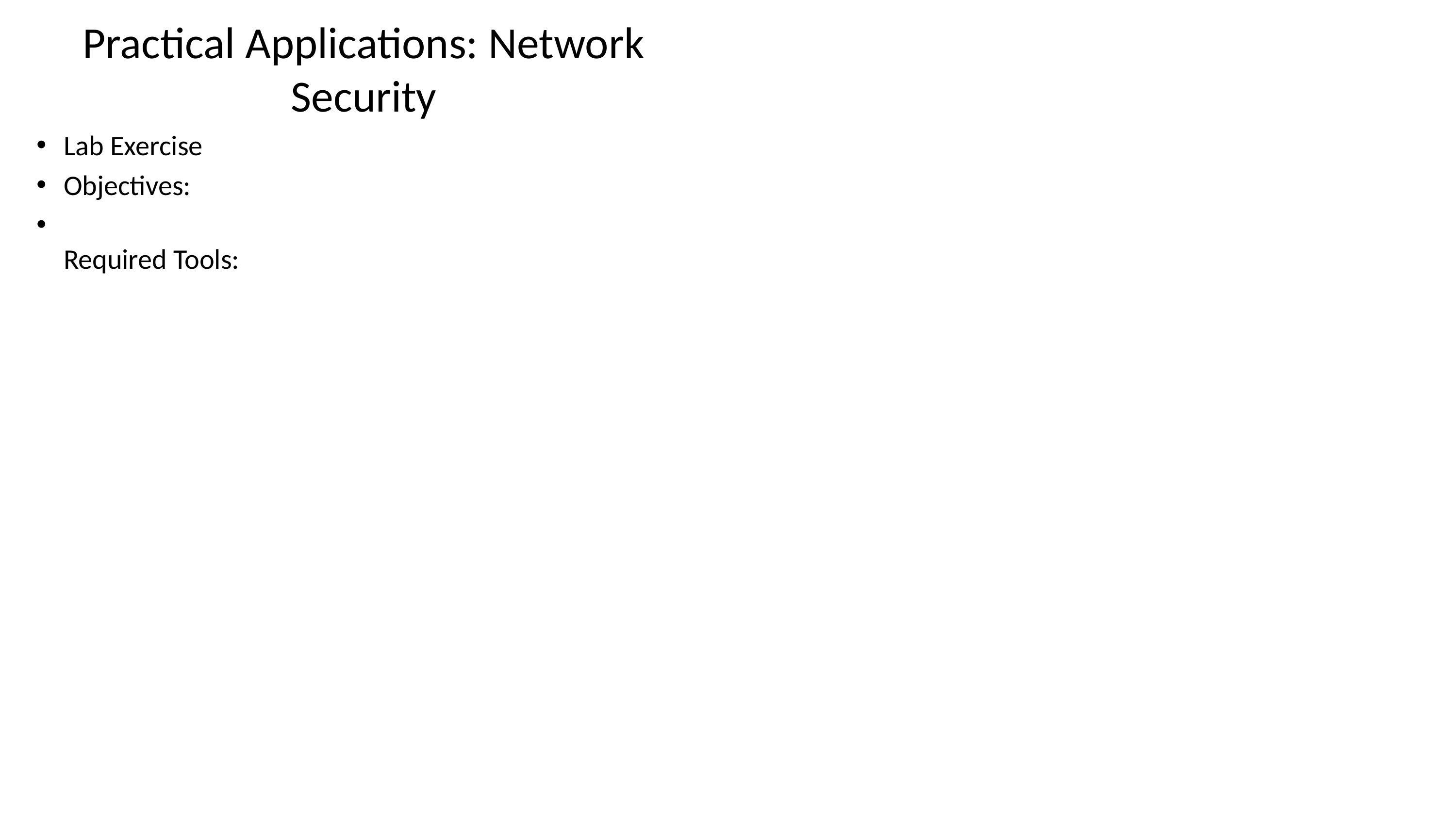

# Practical Applications: Network Security
Lab Exercise
Objectives:
Required Tools: